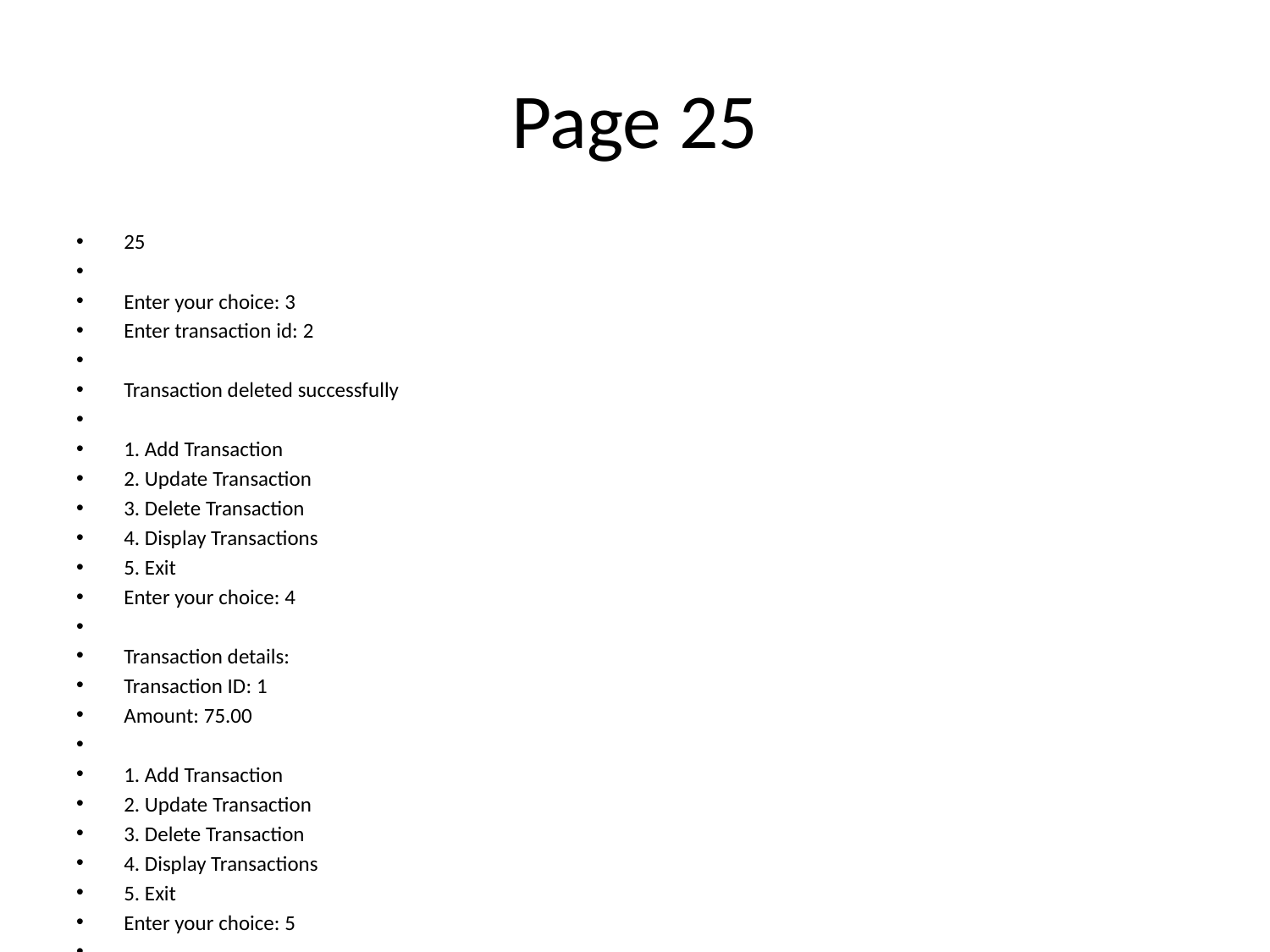

# Page 25
25

Enter your choice: 3
Enter transaction id: 2

Transaction deleted successfully

1. Add Transaction
2. Update Transaction
3. Delete Transaction
4. Display Transactions
5. Exit
Enter your choice: 4

Transaction details:
Transaction ID: 1
Amount: 75.00

1. Add Transaction
2. Update Transaction
3. Delete Transaction
4. Display Transactions
5. Exit
Enter your choice: 5